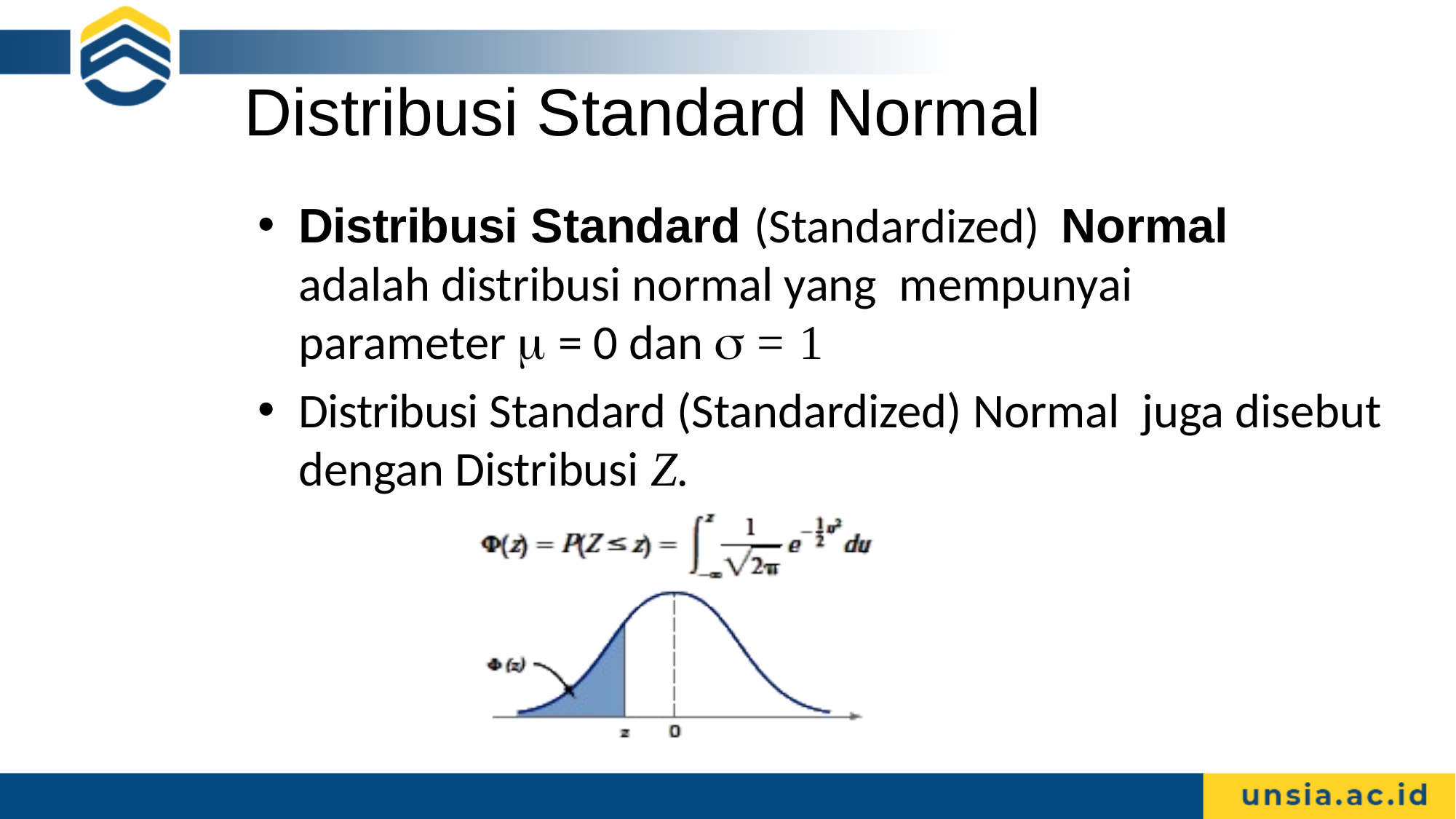

Distribusi Standard Normal
Distribusi Standard (Standardized)  Normal adalah distribusi normal yang  mempunyai parameter μ = 0 dan σ = 1
Distribusi Standard (Standardized) Normal  juga disebut dengan Distribusi Z.